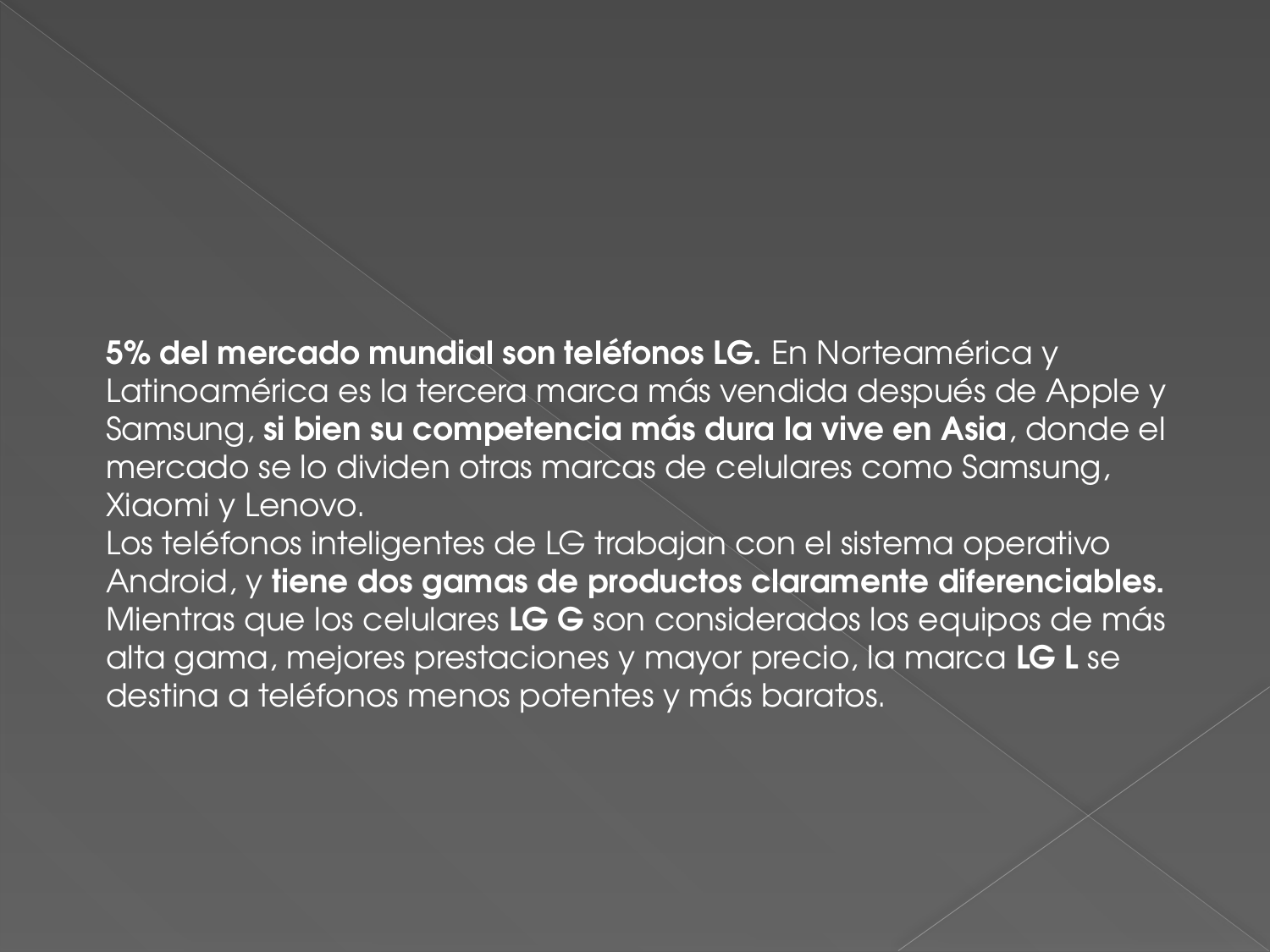

5% del mercado mundial son teléfonos LG. En Norteamérica y Latinoamérica es la tercera marca más vendida después de Apple y Samsung, si bien su competencia más dura la vive en Asia, donde el mercado se lo dividen otras marcas de celulares como Samsung, Xiaomi y Lenovo.
Los teléfonos inteligentes de LG trabajan con el sistema operativo Android, y tiene dos gamas de productos claramente diferenciables. Mientras que los celulares LG G son considerados los equipos de más alta gama, mejores prestaciones y mayor precio, la marca LG L se destina a teléfonos menos potentes y más baratos.